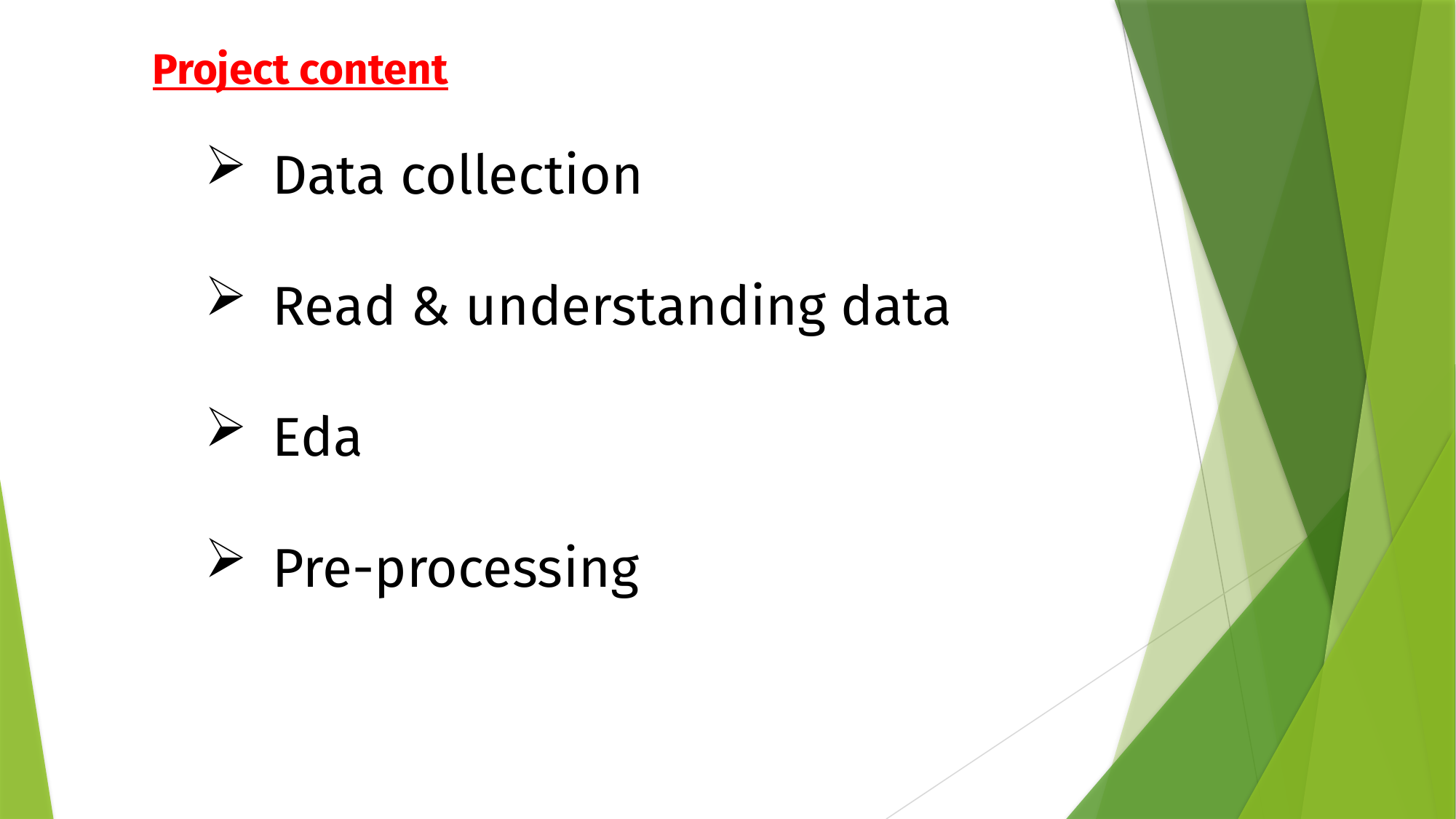

Project content
Data collection

Read & understanding data

Eda

Pre-processing